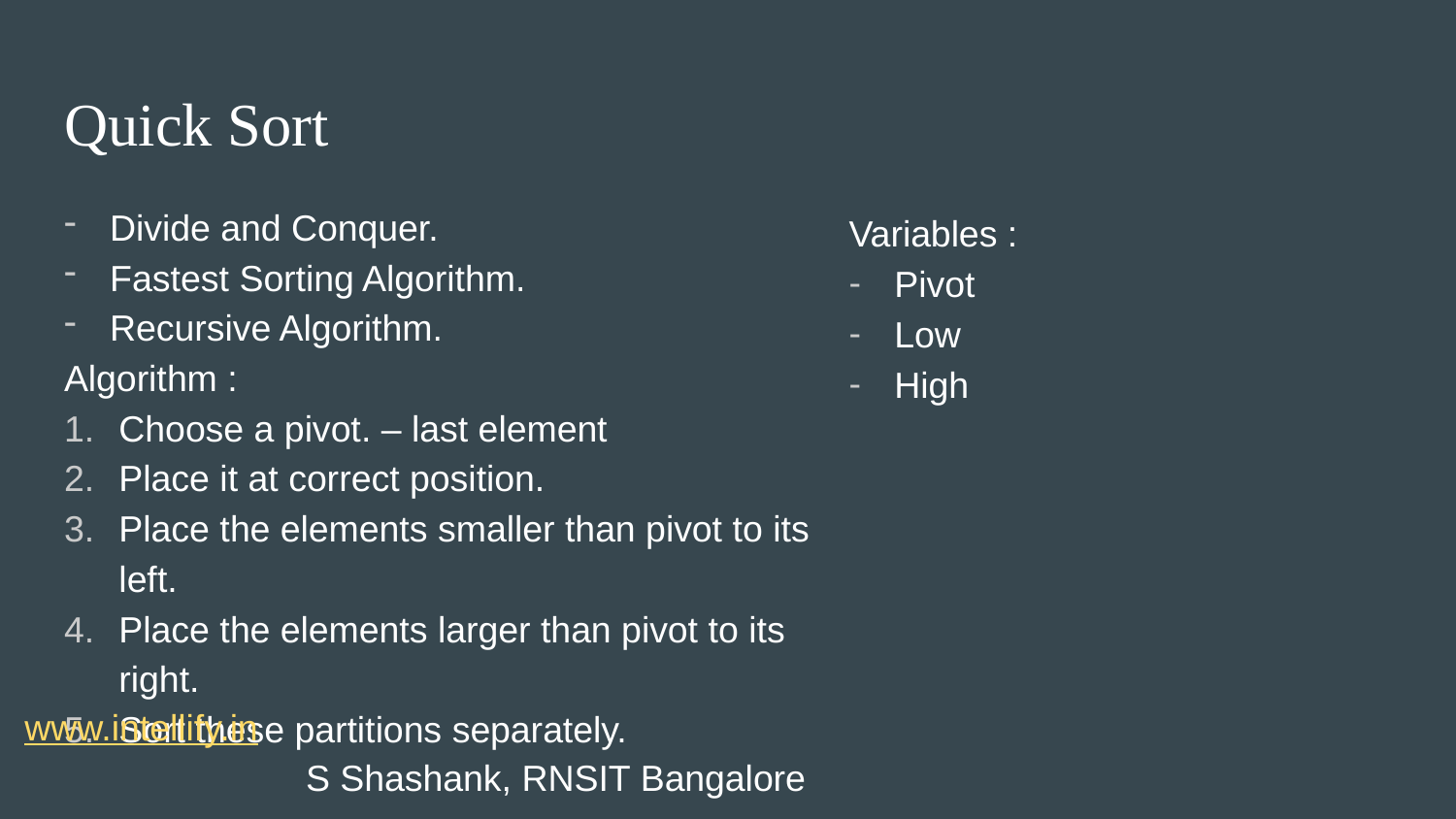

Quick Sort
Divide and Conquer.
Fastest Sorting Algorithm.
Recursive Algorithm.
Algorithm :
Choose a pivot. – last element
Place it at correct position.
Place the elements smaller than pivot to its left.
Place the elements larger than pivot to its right.
Sort these partitions separately.

Variables :
Pivot
Low
High

5
35
22
25
15
 www.intellify.in							   			S Shashank, RNSIT Bangalore